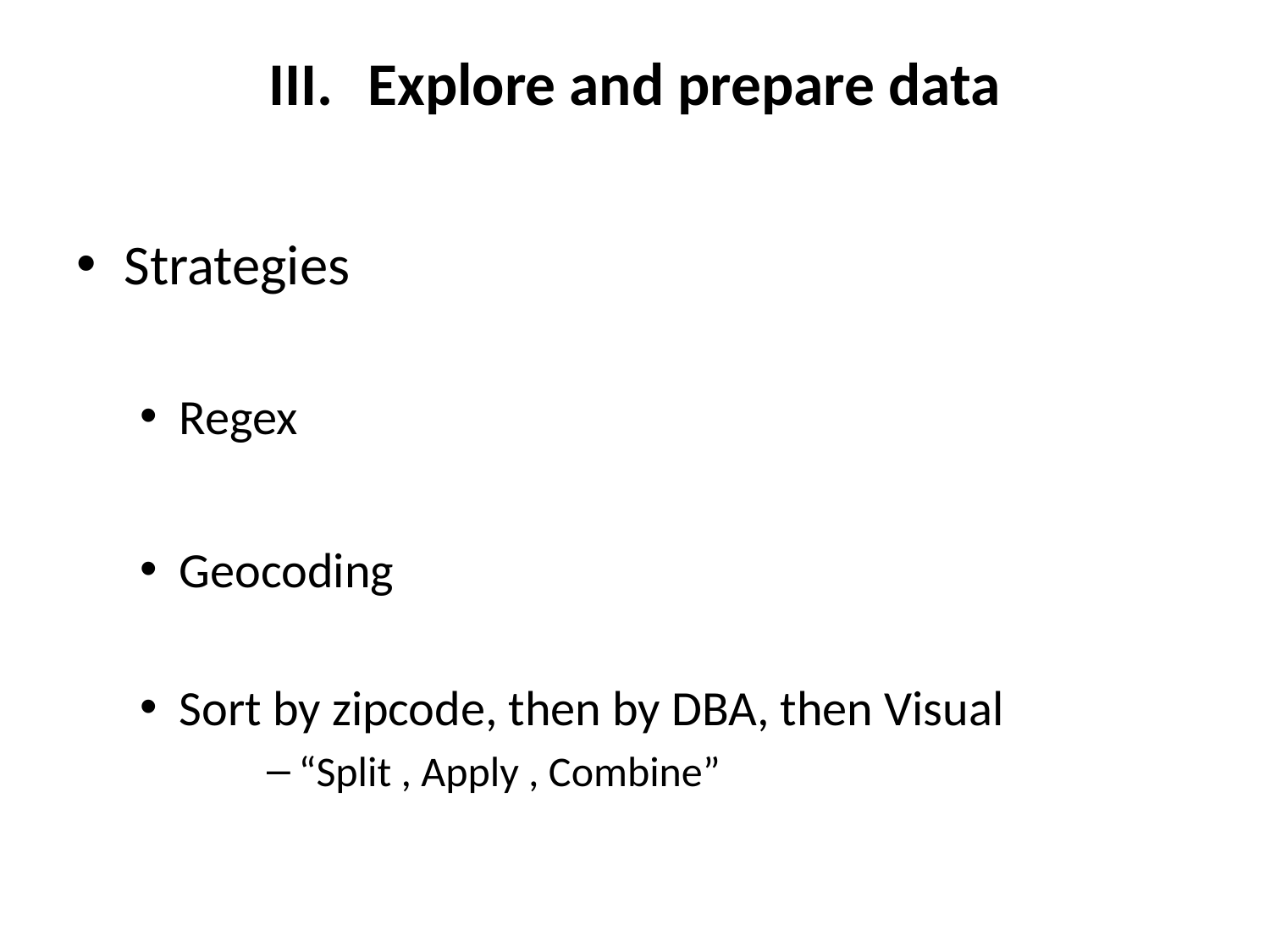

# III. 	Explore and prepare data
Strategies

Regex

Geocoding

Sort by zipcode, then by DBA, then Visual
“Split , Apply , Combine”